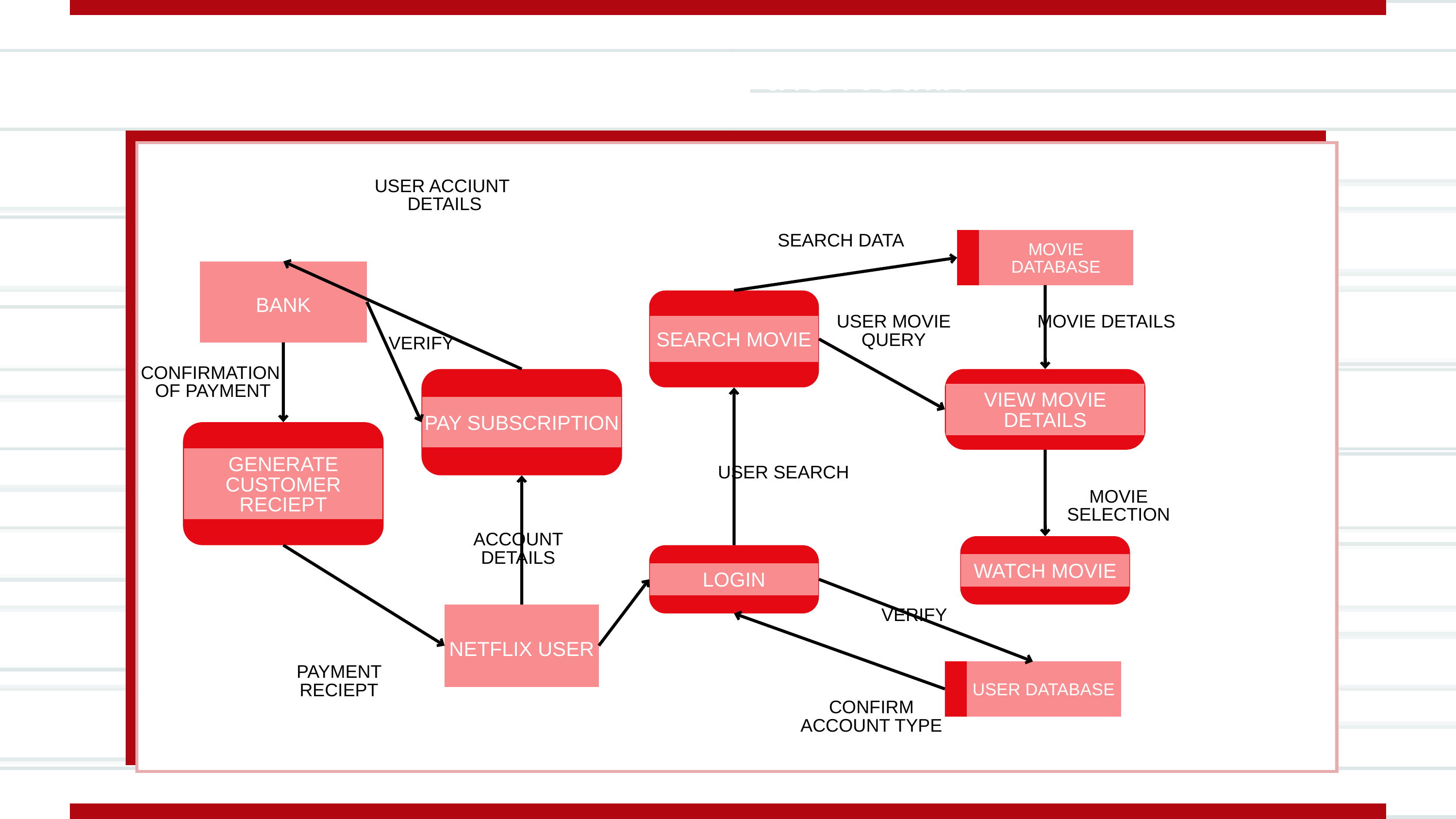

Data Flow in the Netflix

USER ACCIUNT
DETAILS

MOVIE DATABASE
SEARCH DATA

BANK

SEARCH MOVIE

USER MOVIE QUERY
MOVIE DETAILS
VERIFY

CONFIRMATION
OF PAYMENT

PAY SUBSCRIPTION

VIEW MOVIE DETAILS

GENERATE CUSTOMER RECIEPT

USER SEARCH

MOVIE SELECTION
ACCOUNT DETAILS

WATCH MOVIE

LOGIN

NETFLIX USER
VERIFY

USER DATABASE
PAYMENT RECIEPT
CONFIRM ACCOUNT TYPE